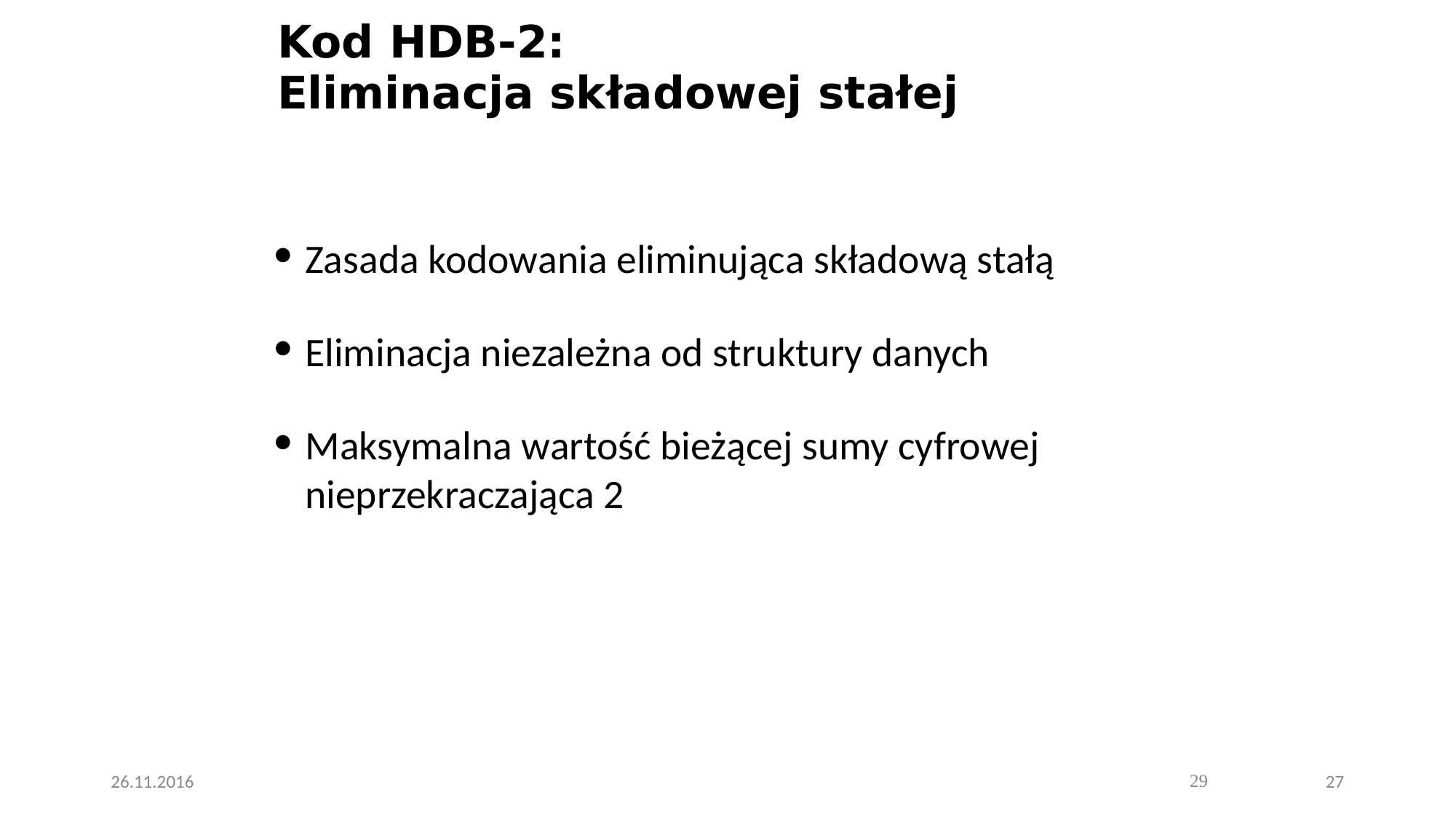

# Kod HDB-2: Eliminacja składowej stałej
Zasada kodowania eliminująca składową stałą
Eliminacja niezależna od struktury danych
Maksymalna wartość bieżącej sumy cyfrowej nieprzekraczająca 2
29
26.11.2016
27